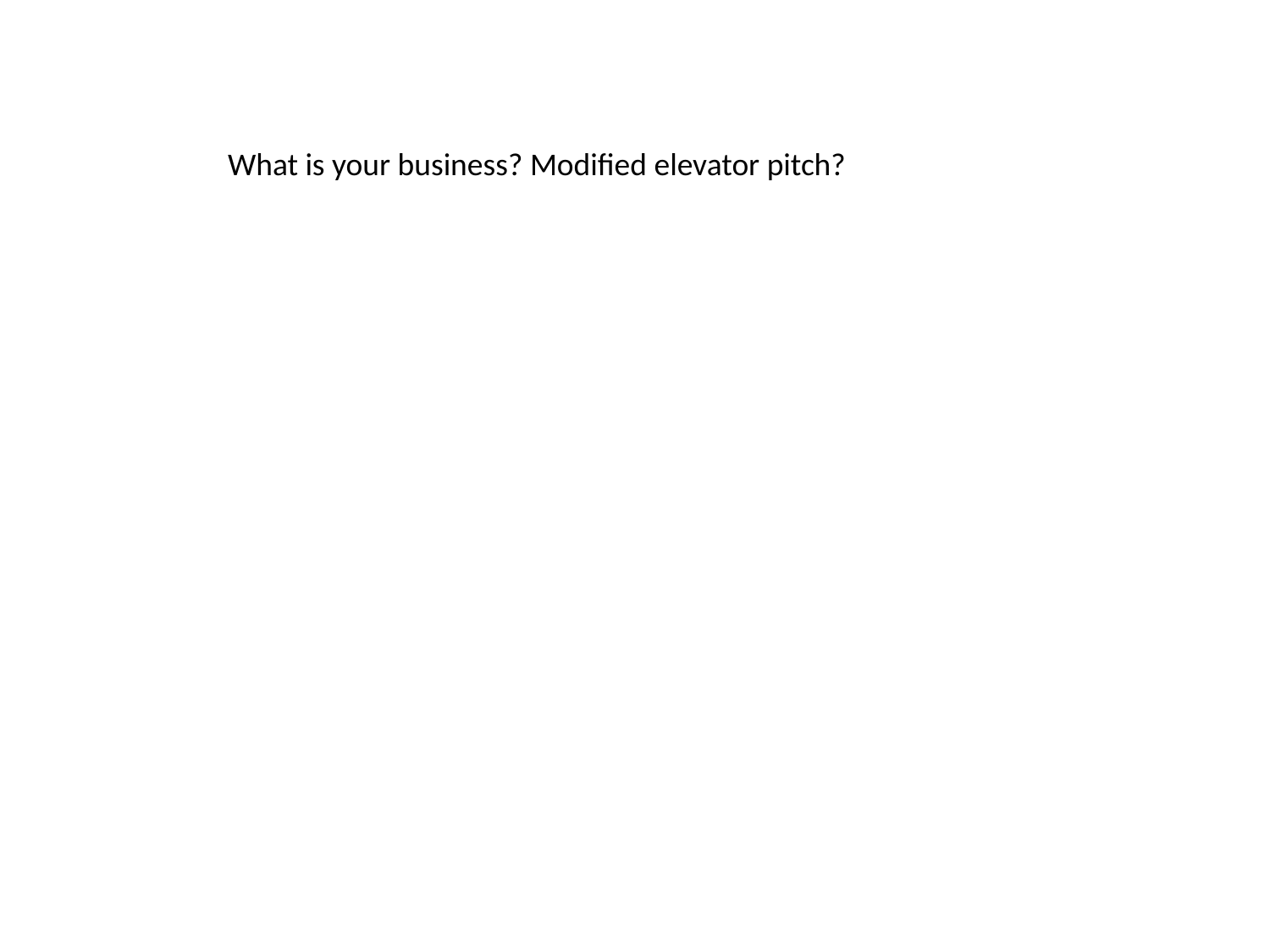

What is your business? Modified elevator pitch?